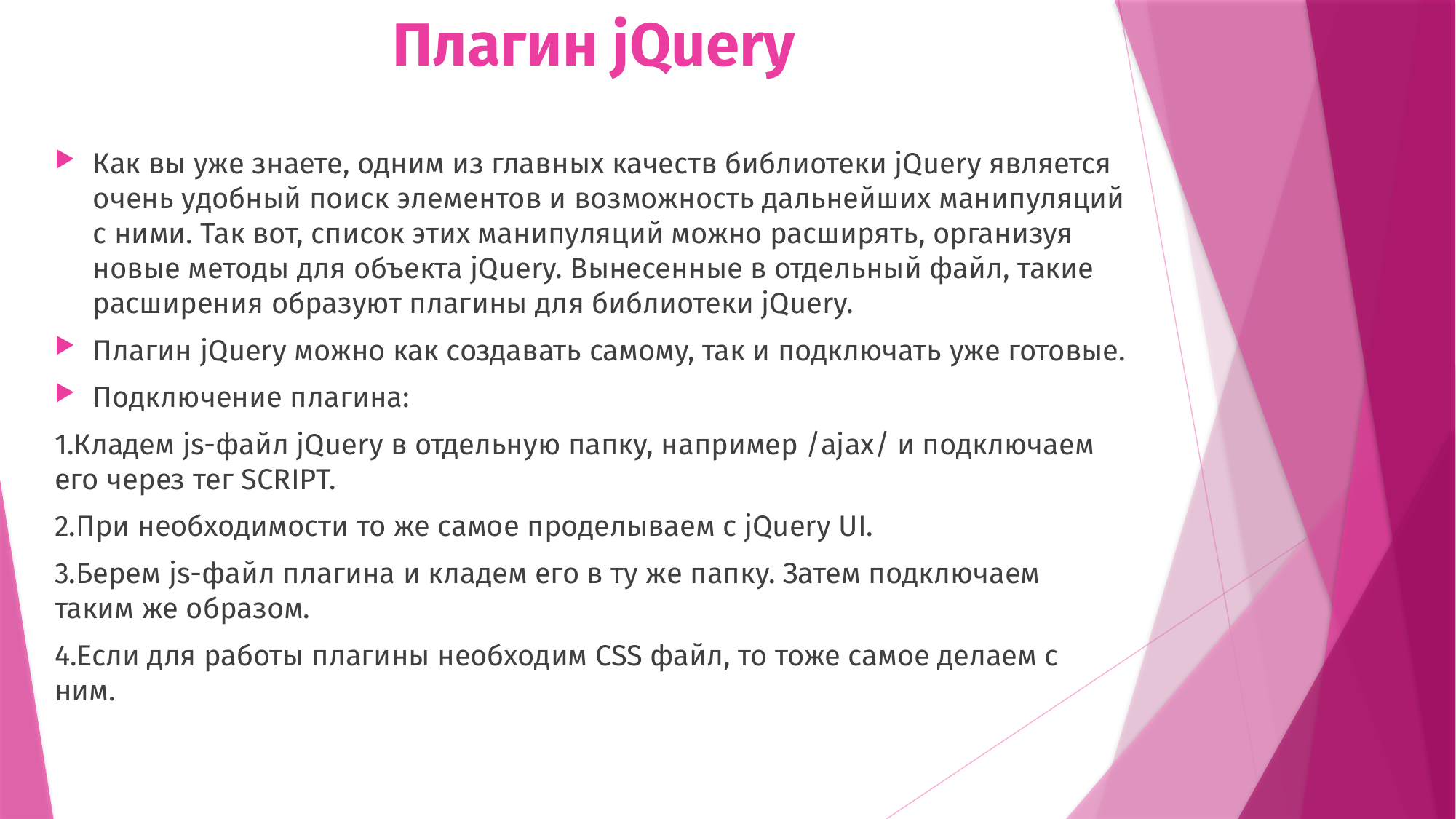

# Плагин jQuery
Как вы уже знаете, одним из главных качеств библиотеки jQuery является очень удобный поиск элементов и возможность дальнейших манипуляций с ними. Так вот, список этих манипуляций можно расширять, организуя новые методы для объекта jQuery. Вынесенные в отдельный файл, такие расширения образуют плагины для библиотеки jQuery.
Плагин jQuery можно как создавать самому, так и подключать уже готовые.
Подключение плагина:
1.Кладем js-файл jQuery в отдельную папку, например /ajax/ и подключаем его через тег SCRIPT.
2.При необходимости то же самое проделываем с jQuery UI.
3.Берем js-файл плагина и кладем его в ту же папку. Затем подключаем таким же образом.
4.Если для работы плагины необходим CSS файл, то тоже самое делаем с ним.